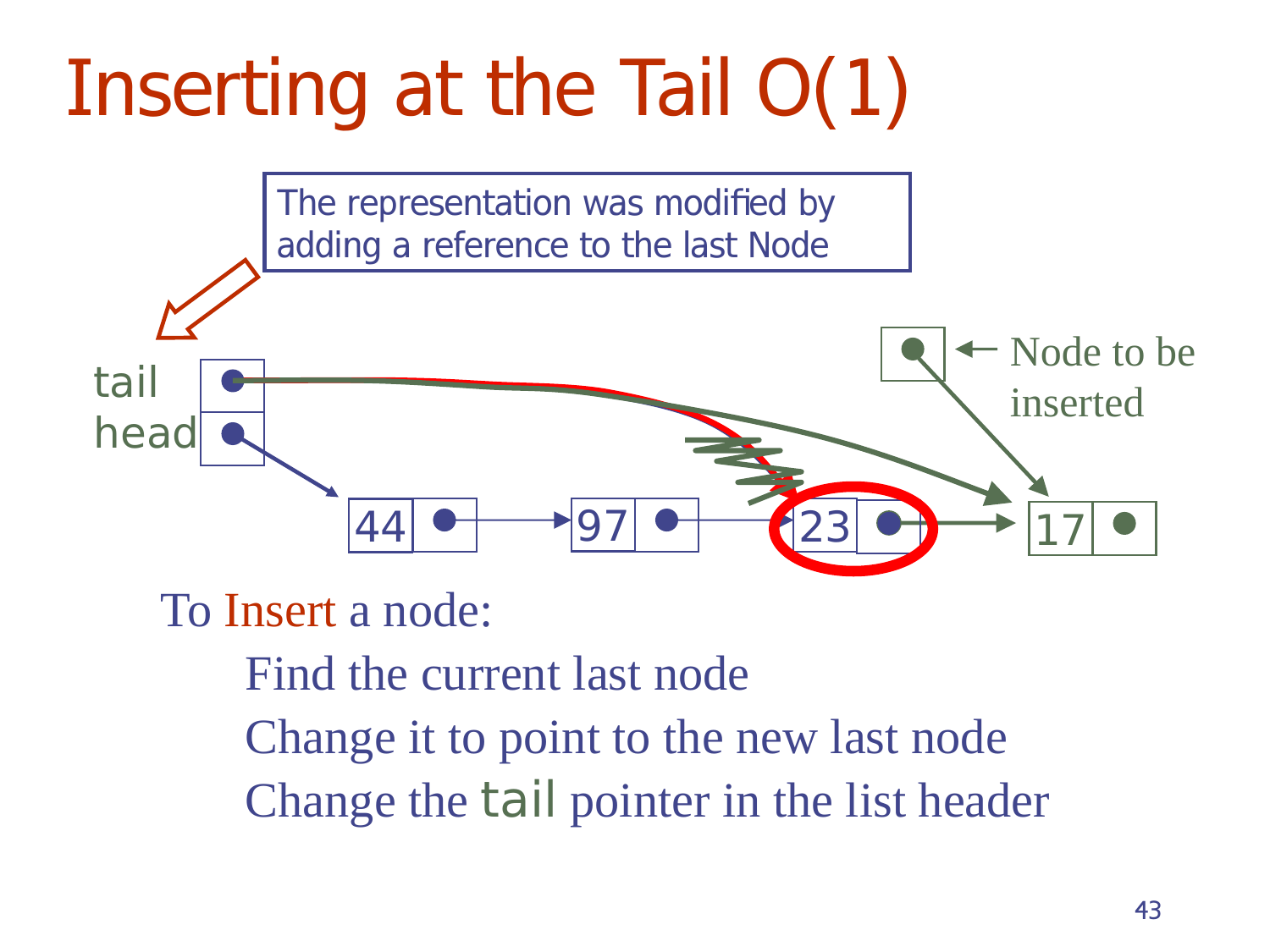

# Inserting at the Tail O(1)
The representation was modified by adding a reference to the last Node

Node to be inserted

tail
head

97

44
23

17

To Insert a node:
Find the current last node
Change it to point to the new last node
Change the tail pointer in the list header
43